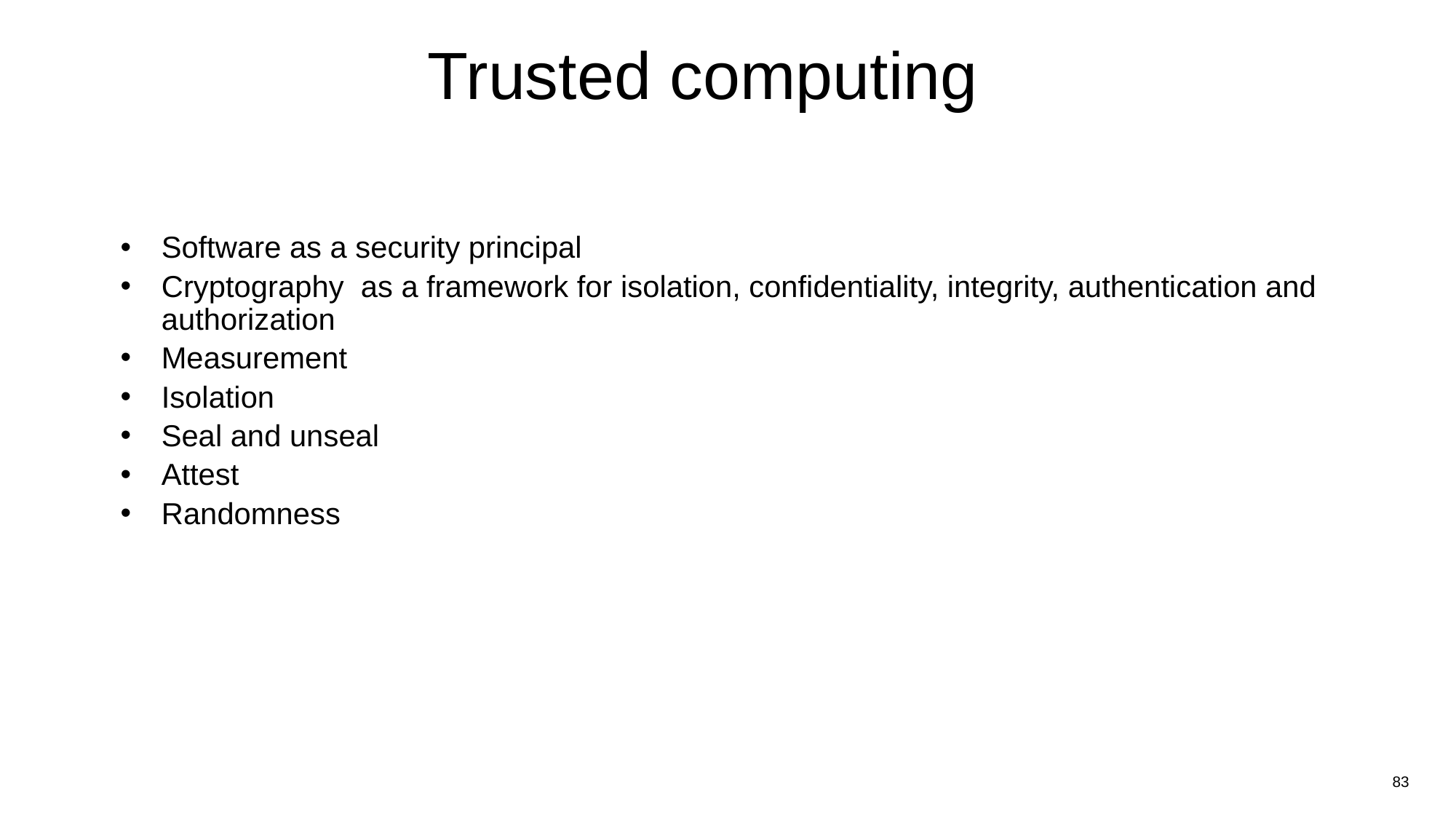

# Trusted computing
Software as a security principal
Cryptography  as a framework for isolation, confidentiality, integrity, authentication and authorization
Measurement
Isolation
Seal and unseal
Attest
Randomness
83